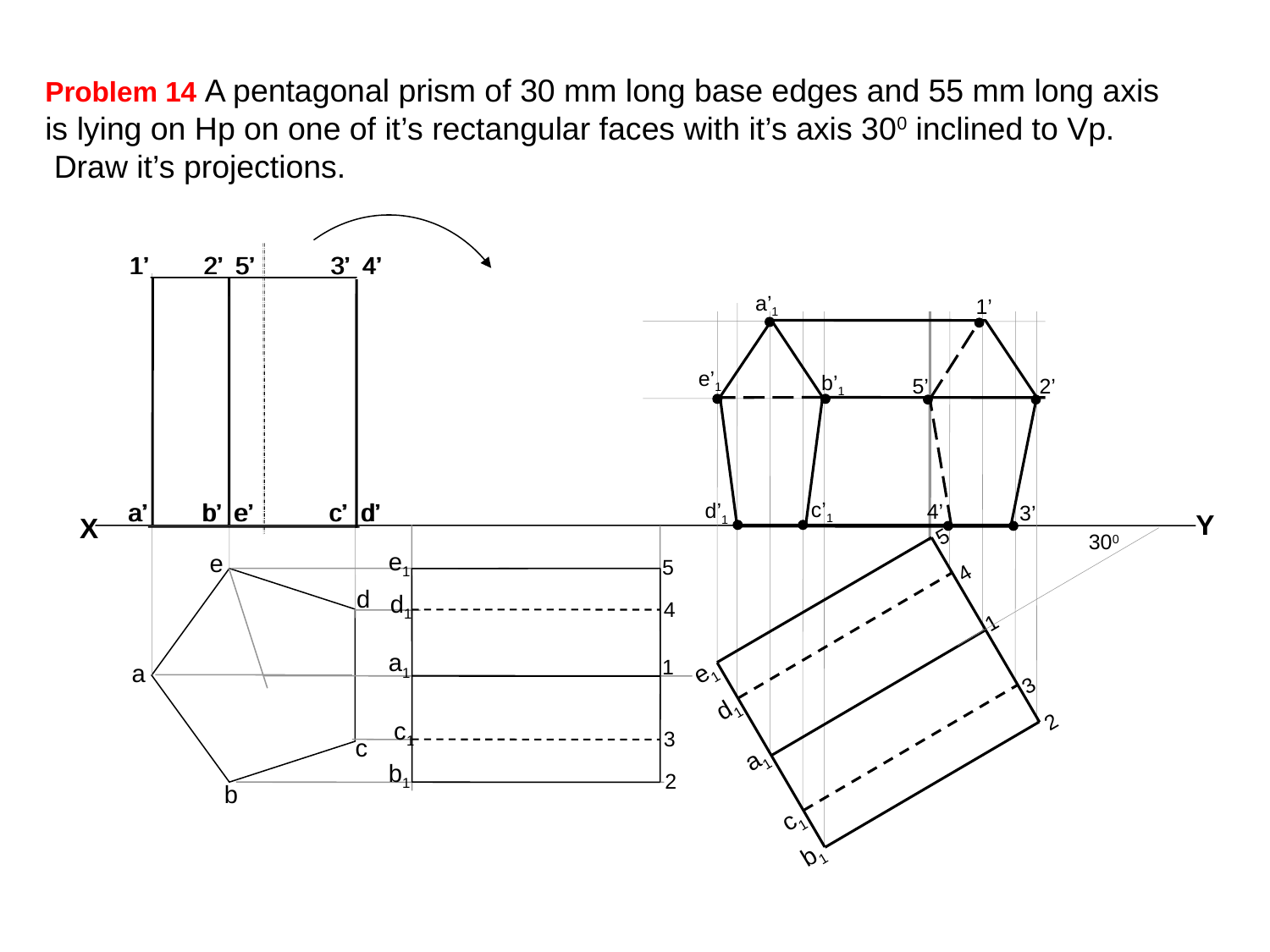

Problem 14 A pentagonal prism of 30 mm long base edges and 55 mm long axis
is lying on Hp on one of it’s rectangular faces with it’s axis 300 inclined to Vp.
 Draw it’s projections.

1’
1’
2’
5’

3’
4’

a’
b’
e’
c’
d’

2’
5’

3’
4’

a’1
1’

e’1
b’1
5’
2’

c’1
a’
b’
e’
c’
d’
d’1
4’
3’
Y
X
5
4
1
3
2

e1
d1
a1
c1
b1

300

e1
5
d1
4
a1
1
c1
3
b1
2
e

d

a

c

b